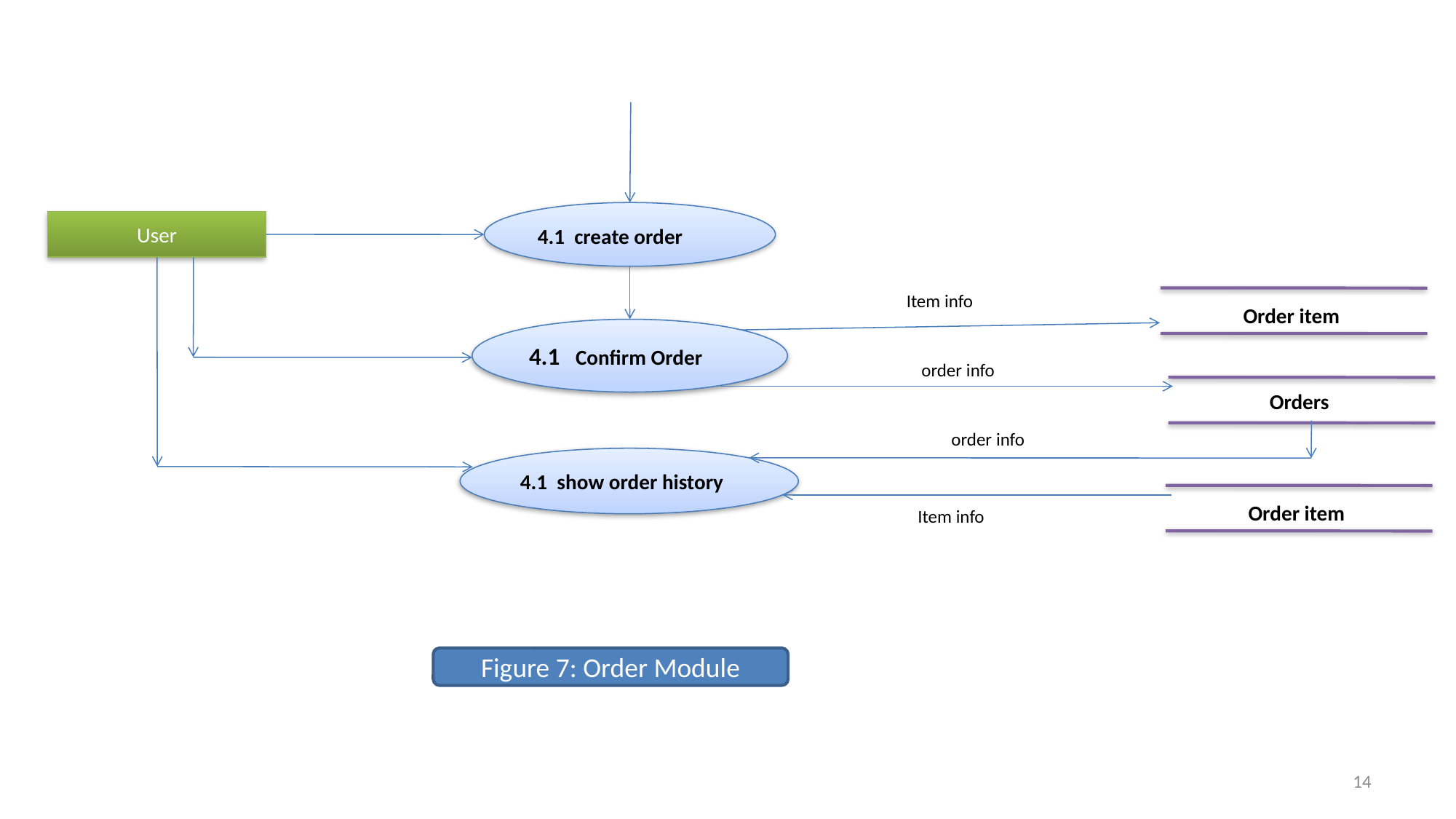

4.1  create order
User
Item info
Order item
4.1   Confirm Order

order info
Orders
order info

4.1  show order history

Order item
Item info
Figure 7: Order Module
14